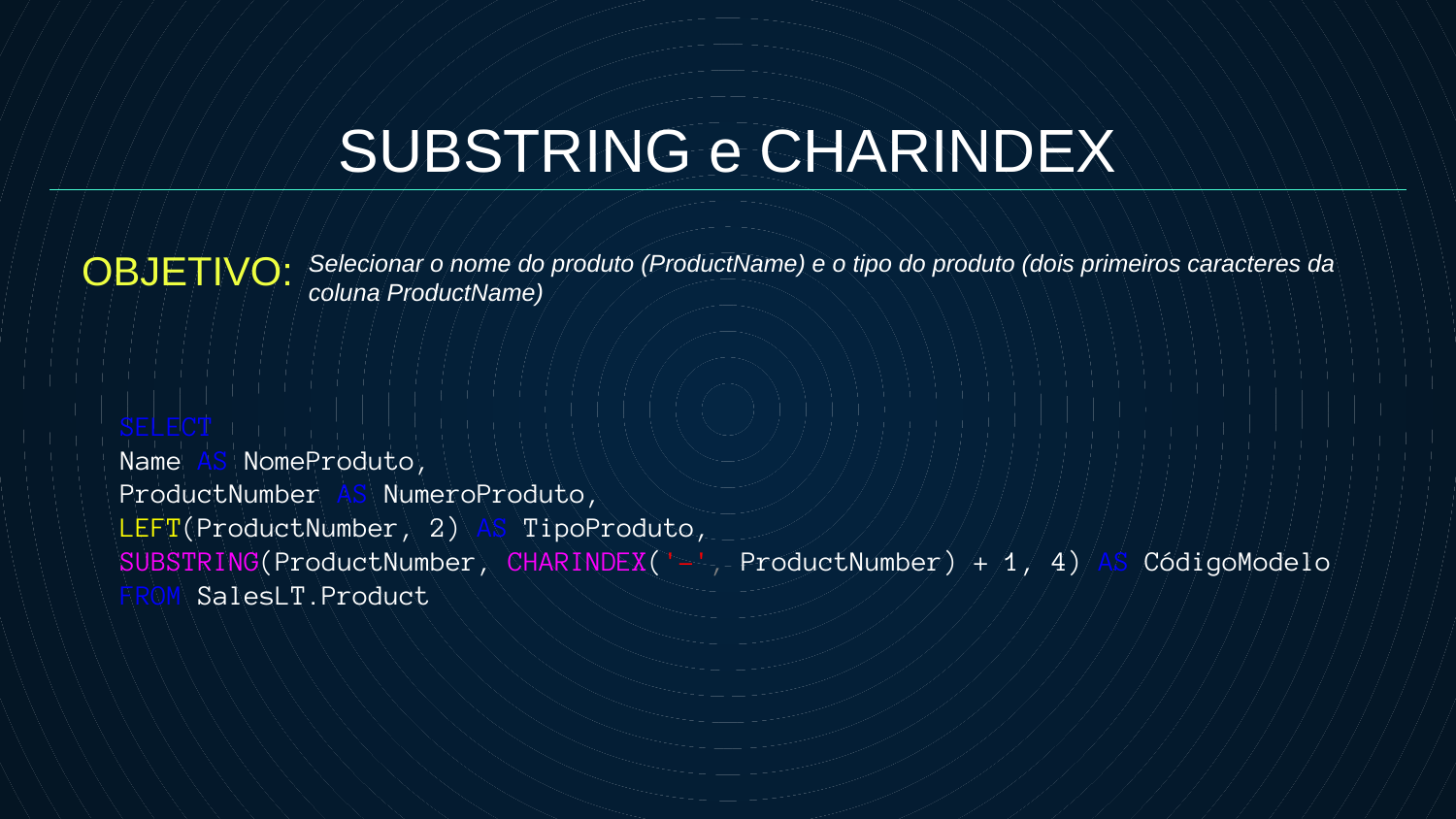

SUBSTRING e CHARINDEX
OBJETIVO:
Selecionar o nome do produto (ProductName) e o tipo do produto (dois primeiros caracteres da coluna ProductName)
SELECT
Name AS NomeProduto,
ProductNumber AS NumeroProduto,
LEFT(ProductNumber, 2) AS TipoProduto,
SUBSTRING(ProductNumber, CHARINDEX('-', ProductNumber) + 1, 4) AS CódigoModelo
FROM SalesLT.Product